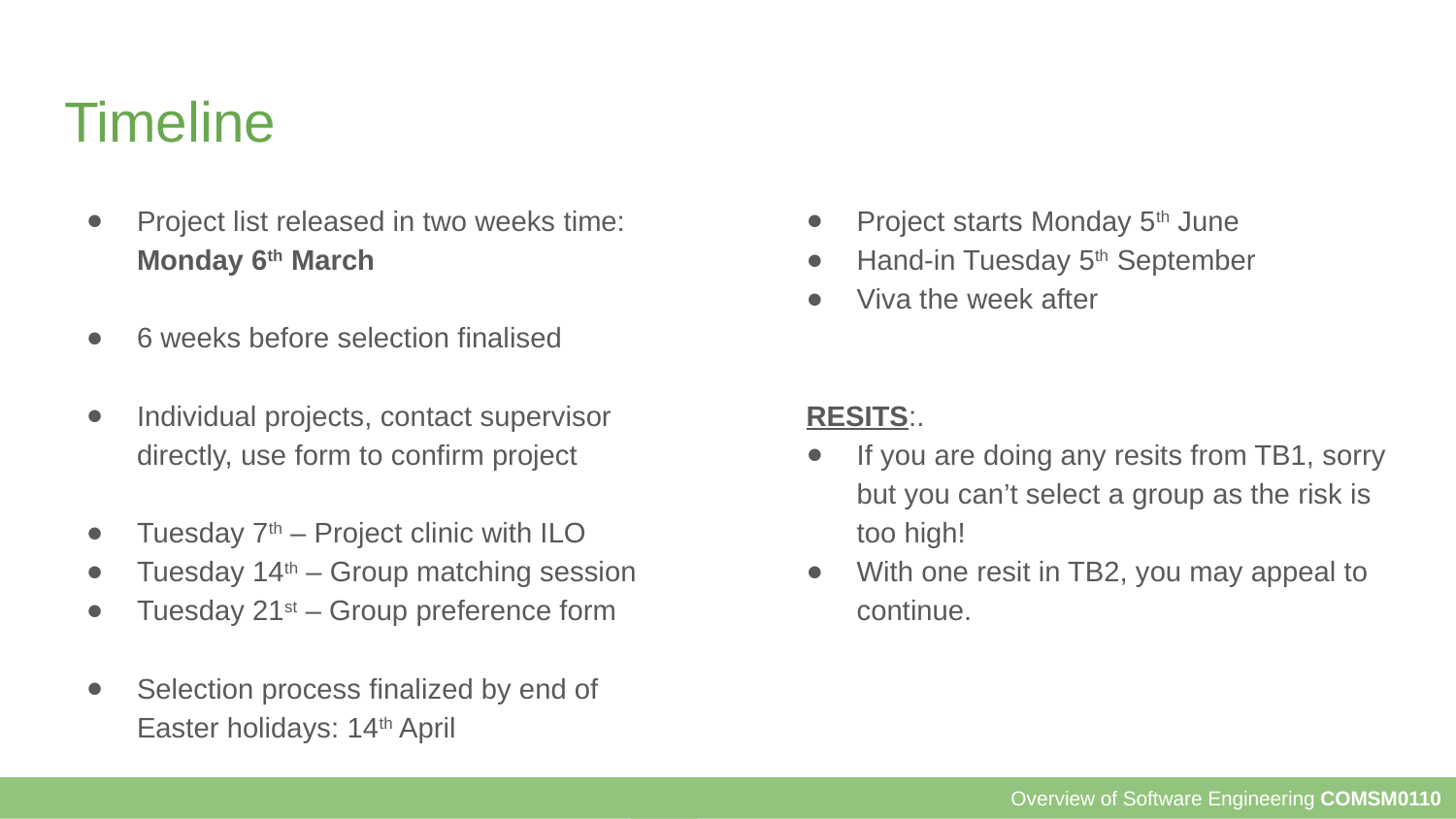

# Timeline
Project list released in two weeks time:
Monday 6th March

6 weeks before selection finalised

Individual projects, contact supervisor directly, use form to confirm project

Tuesday 7th – Project clinic with ILO
Tuesday 14th – Group matching session
Tuesday 21st – Group preference form

Selection process finalized by end of Easter holidays: 14th April

Project starts Monday 5th June
Hand-in Tuesday 5th September
Viva the week after

RESITS:.
If you are doing any resits from TB1, sorry but you can’t select a group as the risk is too high!
With one resit in TB2, you may appeal to continue.